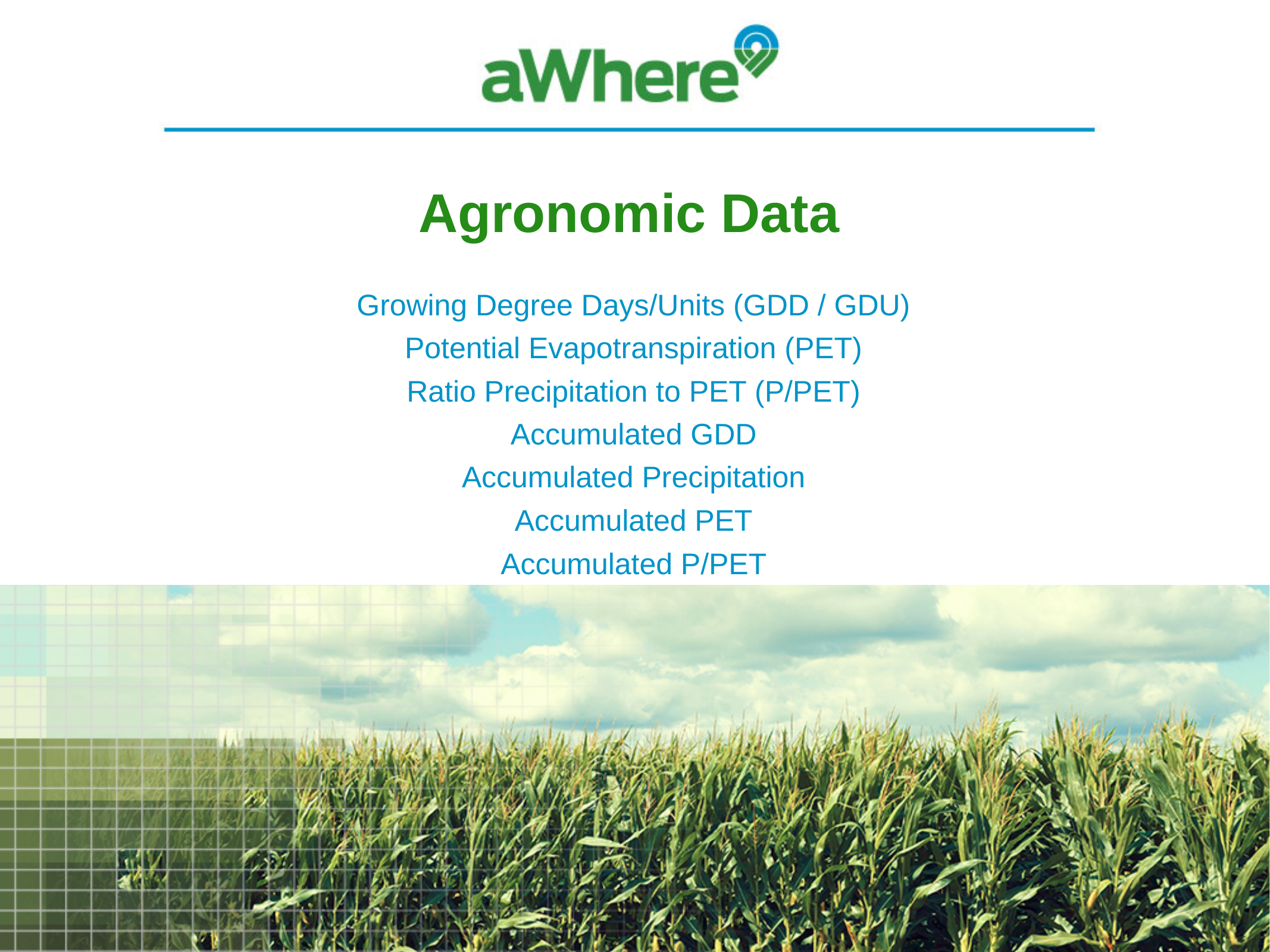

Agronomic Data
Growing Degree Days/Units (GDD / GDU)
Potential Evapotranspiration (PET)
Ratio Precipitation to PET (P/PET)
Accumulated GDD
Accumulated Precipitation
Accumulated PET
Accumulated P/PET